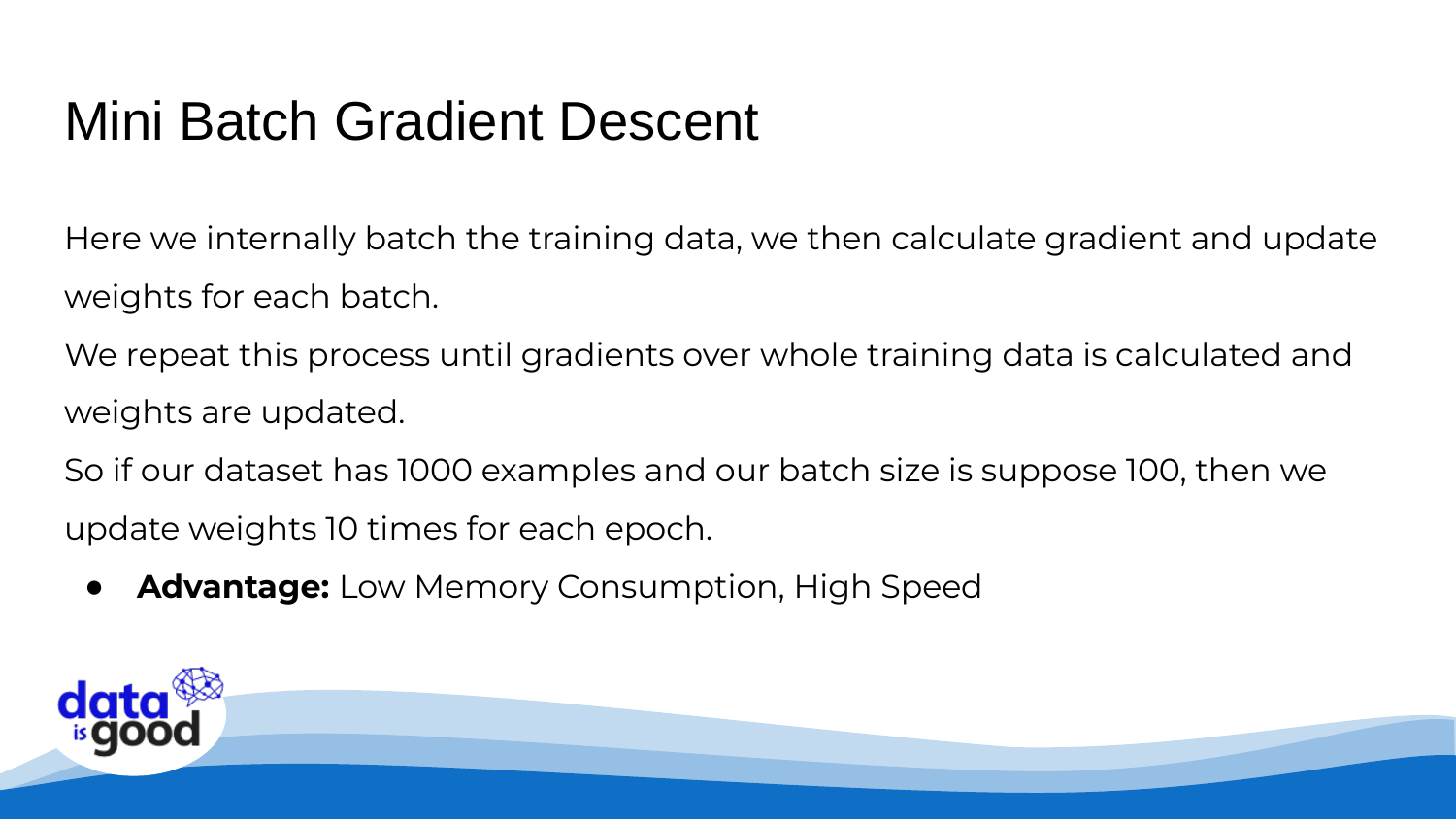

# Mini Batch Gradient Descent
Here we internally batch the training data, we then calculate gradient and update weights for each batch.
We repeat this process until gradients over whole training data is calculated and weights are updated.
So if our dataset has 1000 examples and our batch size is suppose 100, then we update weights 10 times for each epoch.
Advantage: Low Memory Consumption, High Speed